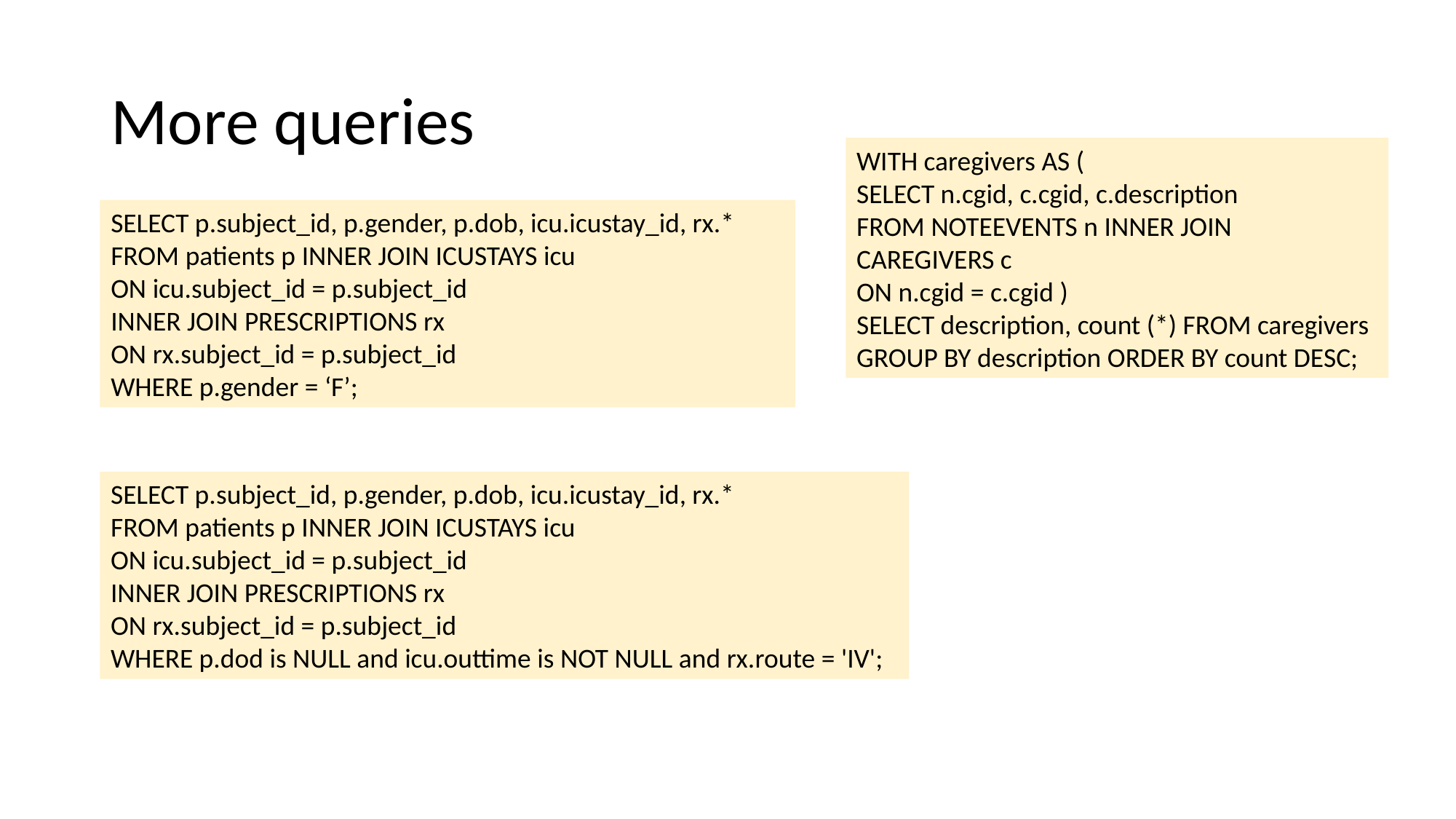

# More queries
WITH caregivers AS (
SELECT n.cgid, c.cgid, c.description
FROM NOTEEVENTS n INNER JOIN
CAREGIVERS c
ON n.cgid = c.cgid )
SELECT description, count (*) FROM caregivers
GROUP BY description ORDER BY count DESC;
SELECT p.subject_id, p.gender, p.dob, icu.icustay_id, rx.*
FROM patients p INNER JOIN ICUSTAYS icu
ON icu.subject_id = p.subject_id
INNER JOIN PRESCRIPTIONS rx
ON rx.subject_id = p.subject_id
WHERE p.gender = ‘F’;
SELECT p.subject_id, p.gender, p.dob, icu.icustay_id, rx.*
FROM patients p INNER JOIN ICUSTAYS icu
ON icu.subject_id = p.subject_id
INNER JOIN PRESCRIPTIONS rx
ON rx.subject_id = p.subject_id
WHERE p.dod is NULL and icu.outtime is NOT NULL and rx.route = 'IV';